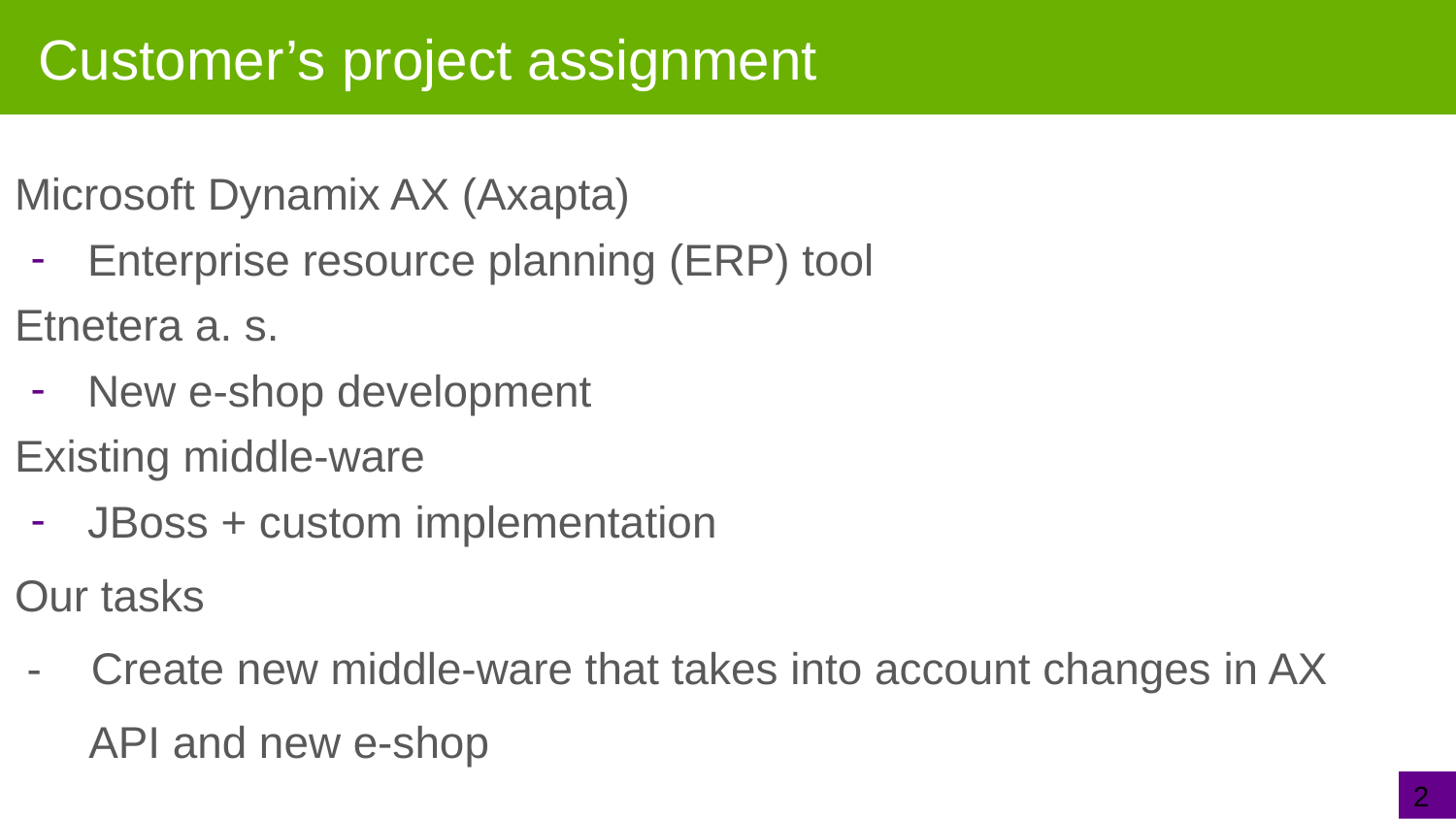

# Customer’s project assignment
Microsoft Dynamix AX (Axapta)
Enterprise resource planning (ERP) tool
Etnetera a. s.
New e-shop development
Existing middle-ware
JBoss + custom implementation
Our tasks
 -    Create new middle-ware that takes into account changes in AX
      API and new e-shop
2